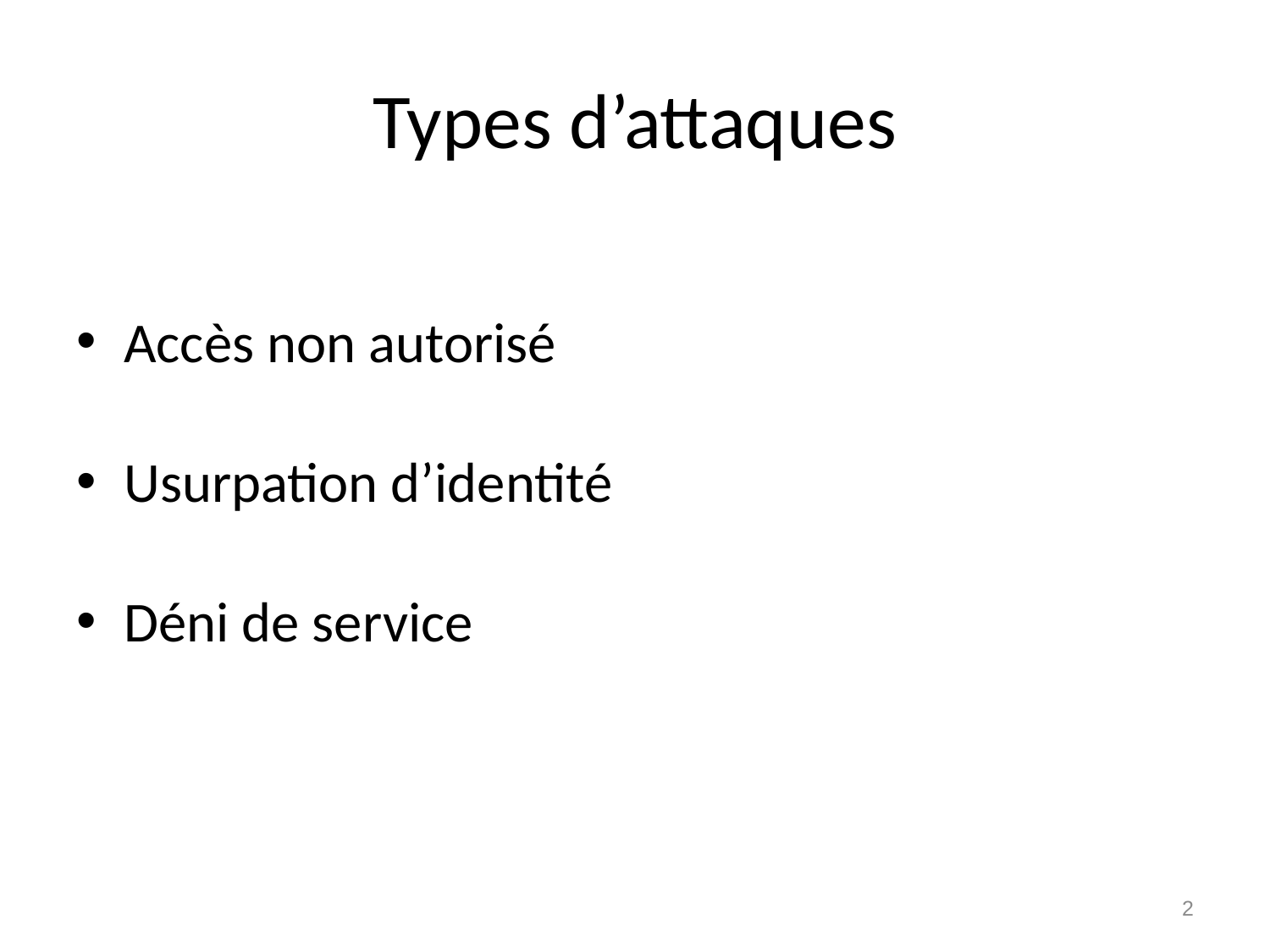

# Types d’attaques
Accès non autorisé
Usurpation d’identité
Déni de service
2